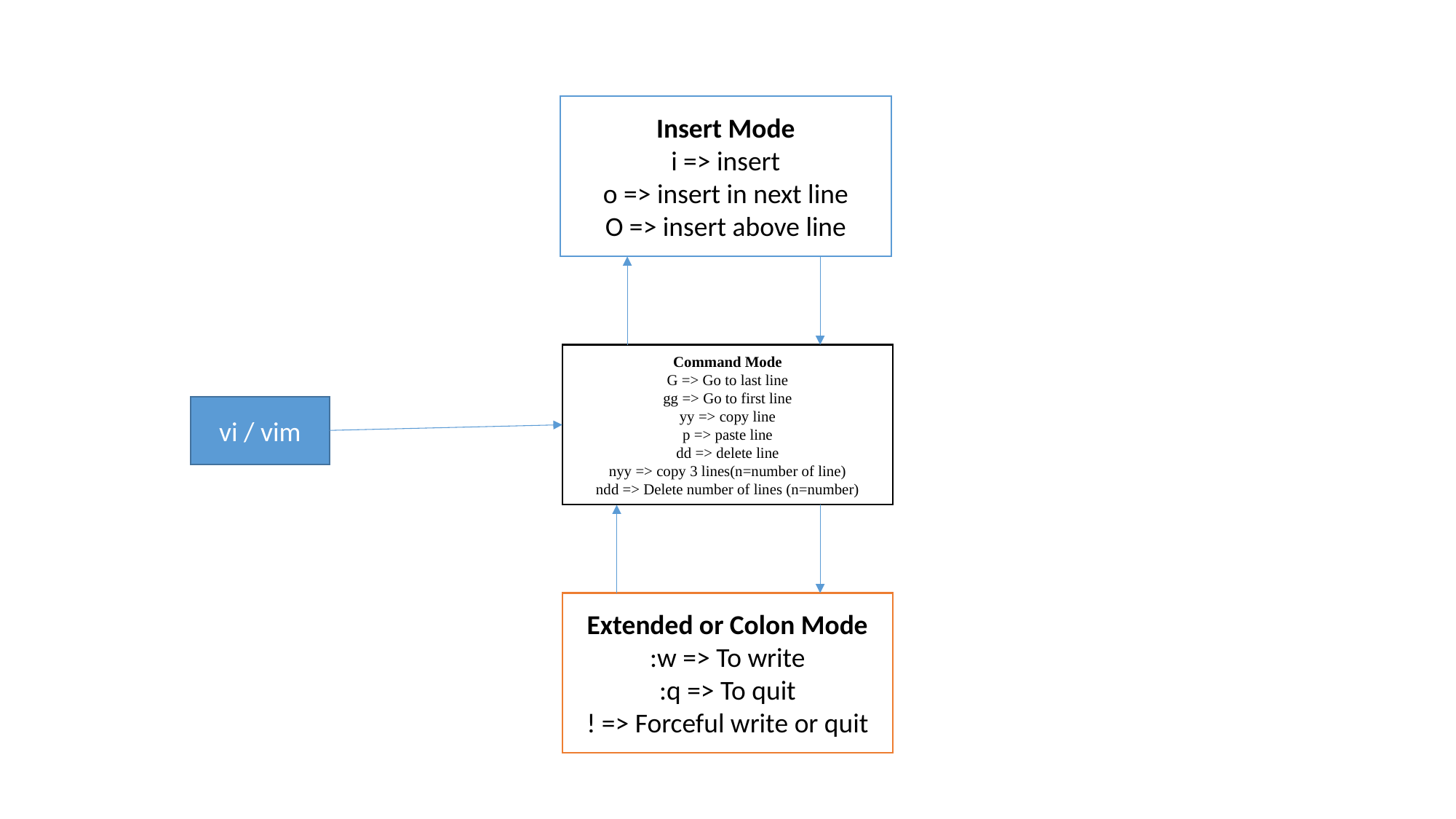

Insert Mode
i => insert
o => insert in next line
O => insert above line
Command Mode
G => Go to last line
gg => Go to first line
yy => copy line
p => paste line
dd => delete line
nyy => copy 3 lines(n=number of line)
ndd => Delete number of lines (n=number)
vi / vim
Extended or Colon Mode
:w => To write
:q => To quit
! => Forceful write or quit